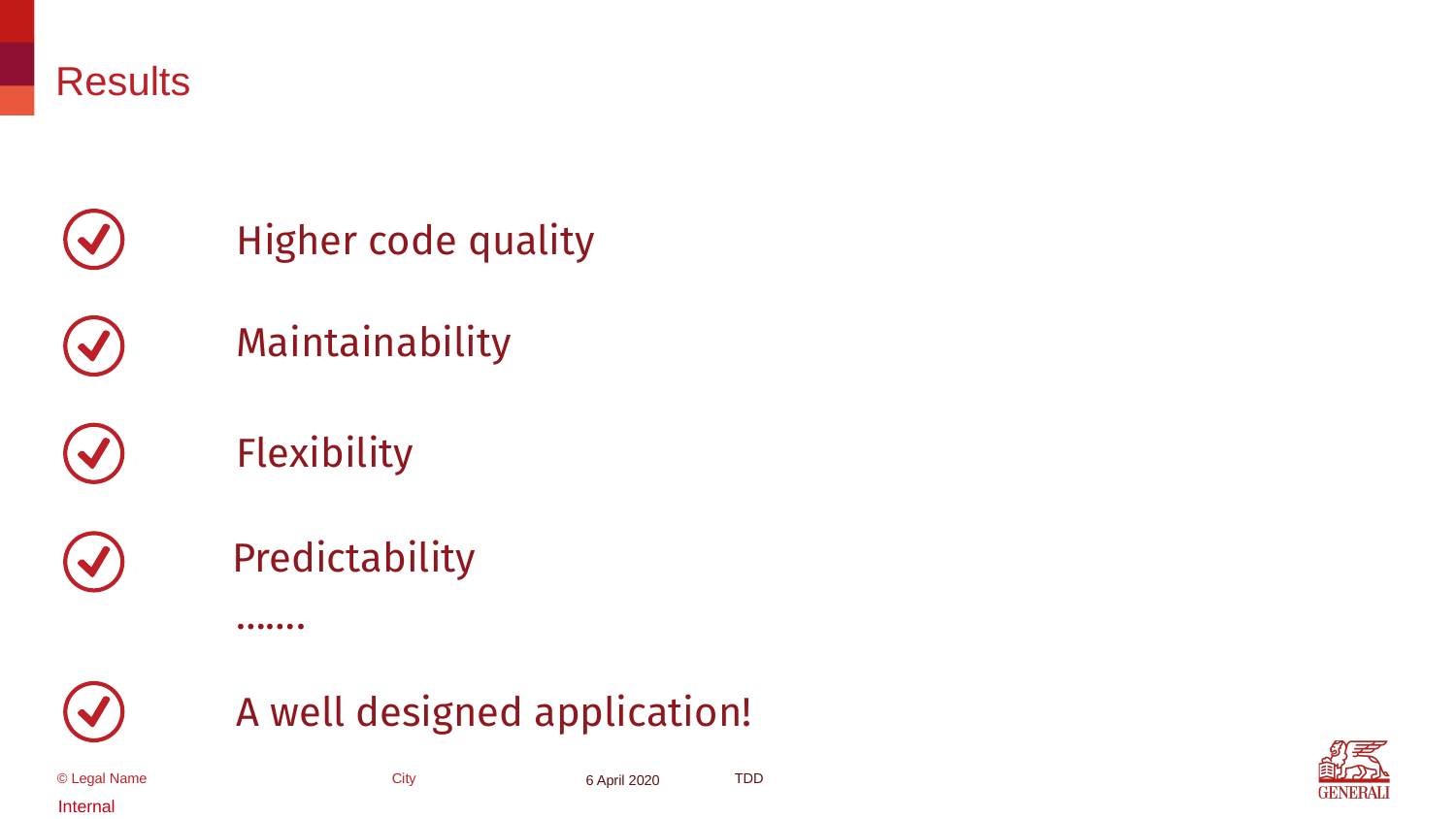

# Results

Higher code quality

Maintainability

Flexibility

Predictability

…….

A well designed application!

6 April 2020
TDD